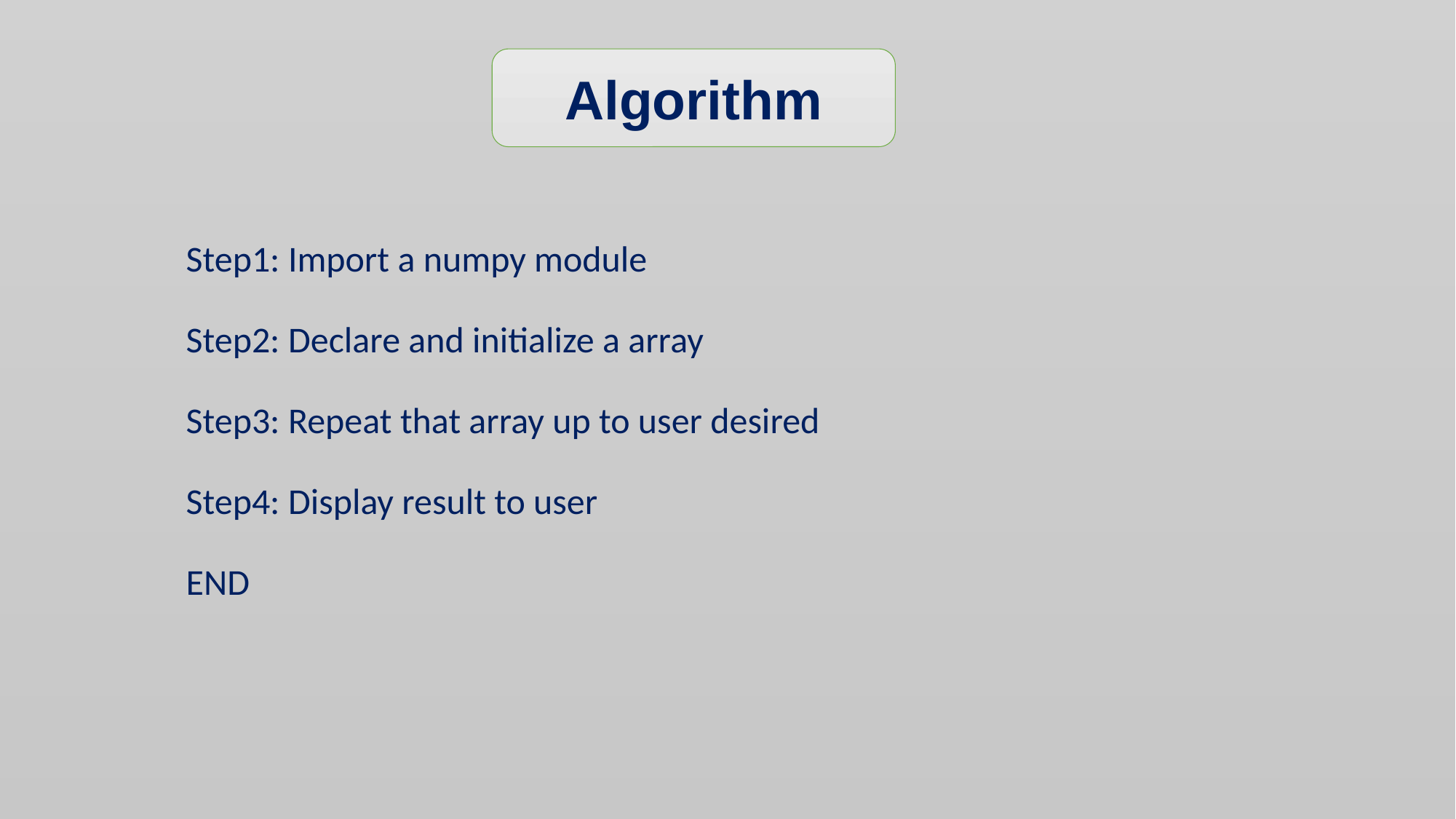

Algorithm
Step1: Import a numpy module
Step2: Declare and initialize a array
Step3: Repeat that array up to user desired
Step4: Display result to user
END